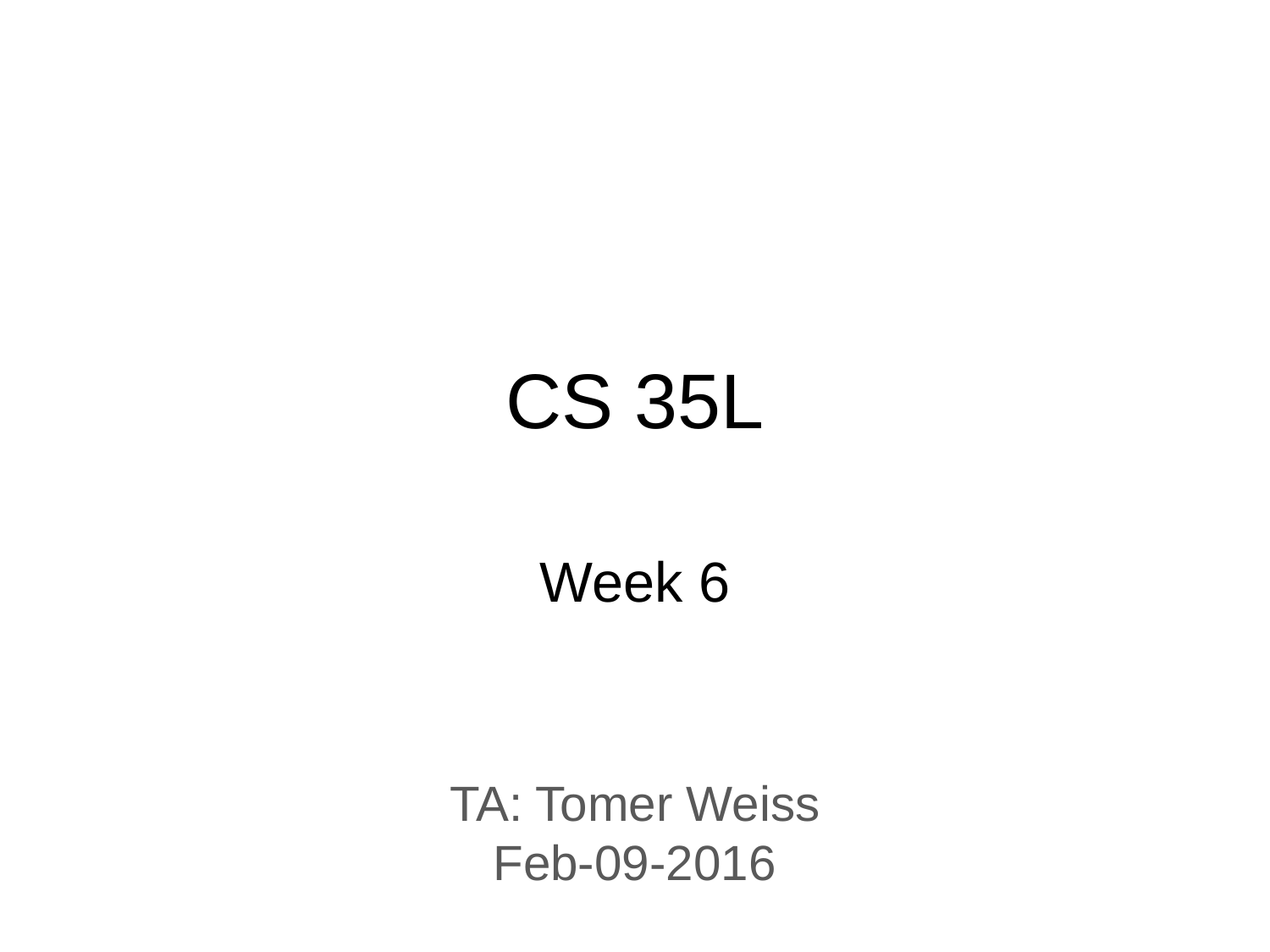

# CS 35L
Week 6
TA: Tomer Weiss
Feb-09-2016